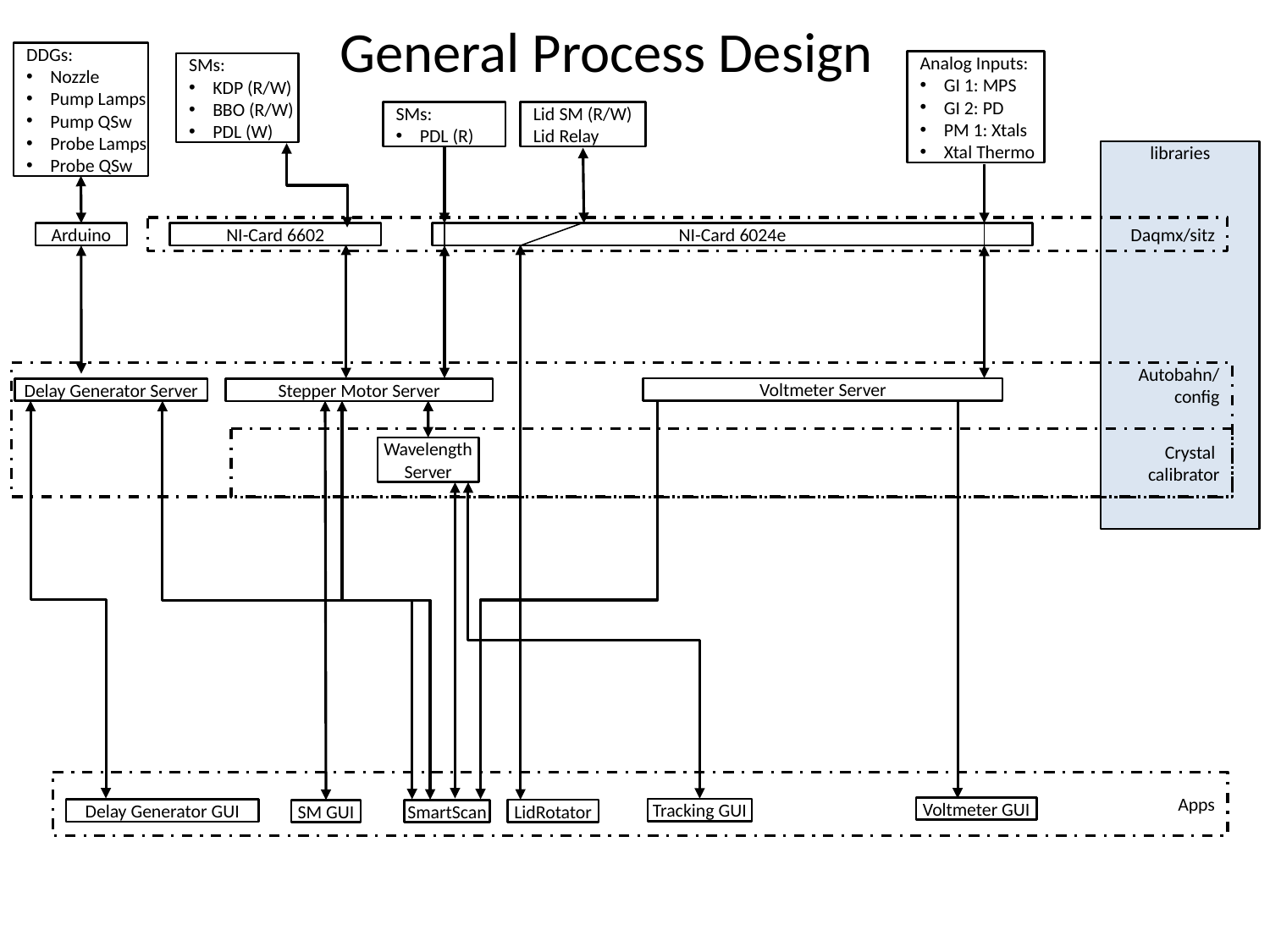

General Process Design
DDGs:
Nozzle
Pump Lamps
Pump QSw
Probe Lamps
Probe QSw
Analog Inputs:
GI 1: MPS
GI 2: PD
PM 1: Xtals
Xtal Thermo
SMs:
KDP (R/W)
BBO (R/W)
PDL (W)
Lid SM (R/W)
Lid Relay
SMs:
PDL (R)
libraries
Daqmx/sitz
Arduino
NI-Card 6602
NI-Card 6024e
Autobahn/
config
Voltmeter Server
Delay Generator Server
Stepper Motor Server
Crystal
calibrator
Wavelength
Server
Apps
Voltmeter GUI
Tracking GUI
Delay Generator GUI
LidRotator
SM GUI
SmartScan